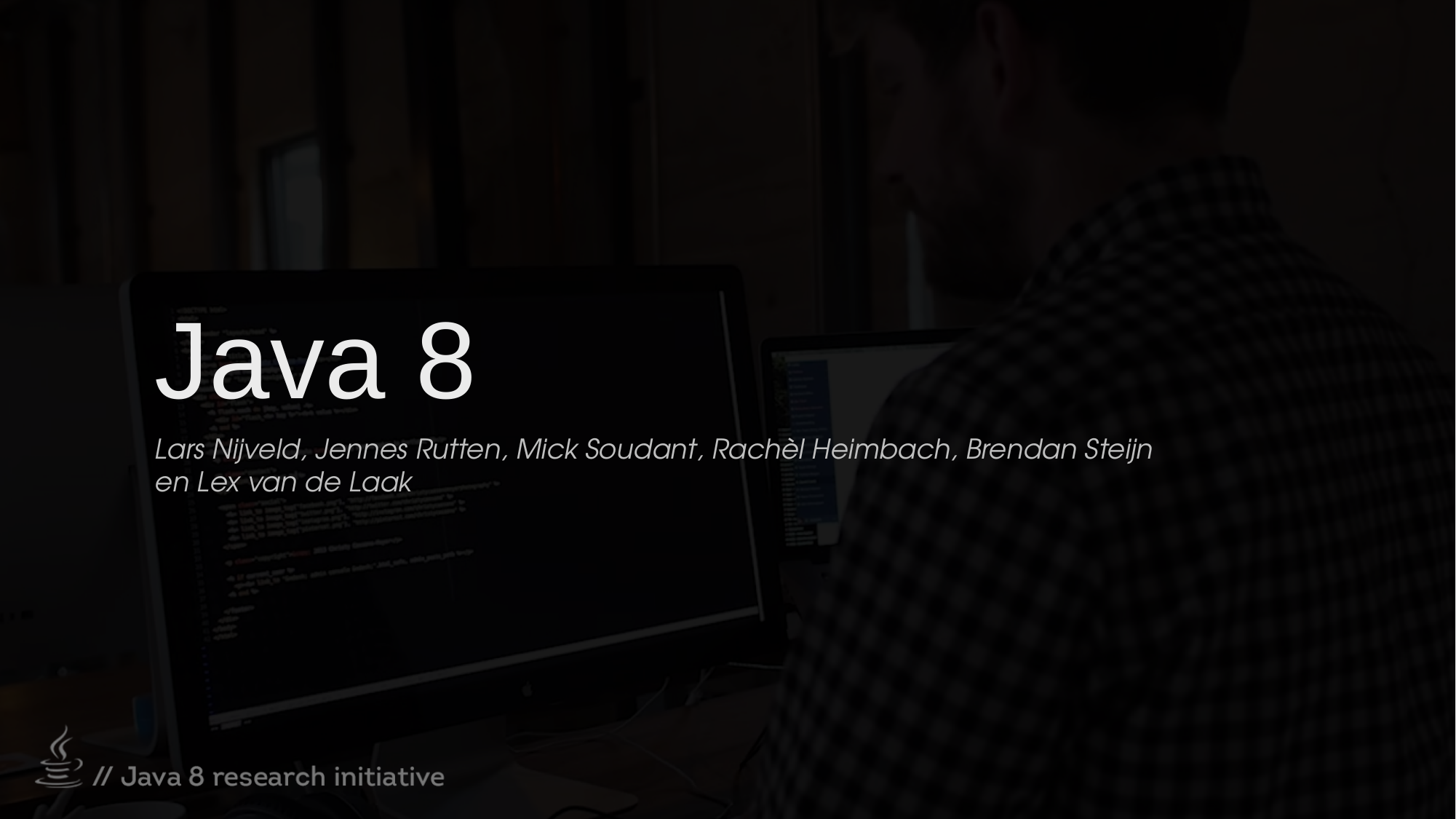

# Java 8
Lars Nijveld, Jennes Rutten, Mick Soudant, Rachèl Heimbach, Brendan Steijn en Lex van de Laak